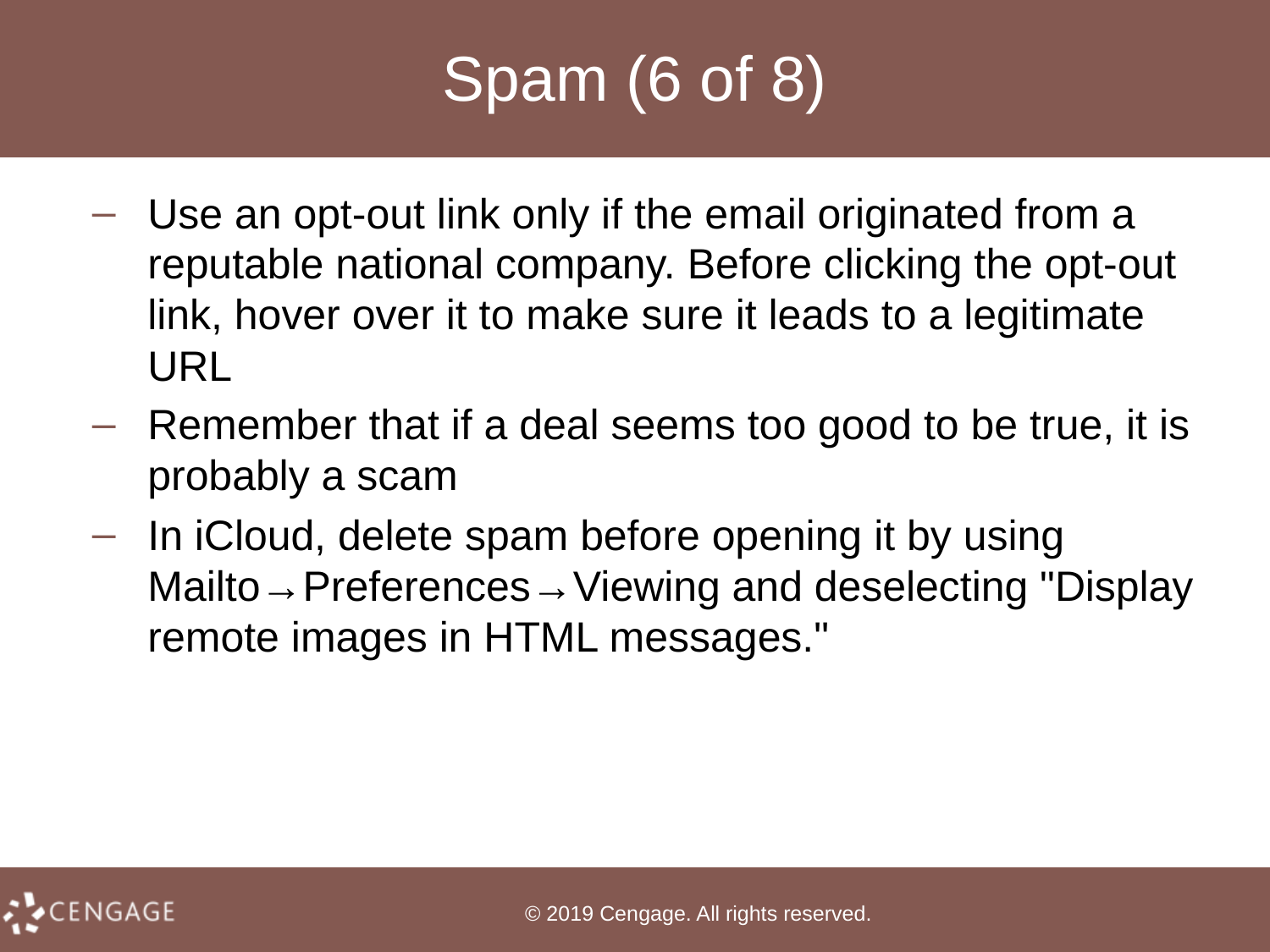

# Spam (6 of 8)
Use an opt-out link only if the email originated from a reputable national company. Before clicking the opt-out link, hover over it to make sure it leads to a legitimate URL
Remember that if a deal seems too good to be true, it is probably a scam
In iCloud, delete spam before opening it by using Mailto→Preferences→Viewing and deselecting "Display remote images in HTML messages."